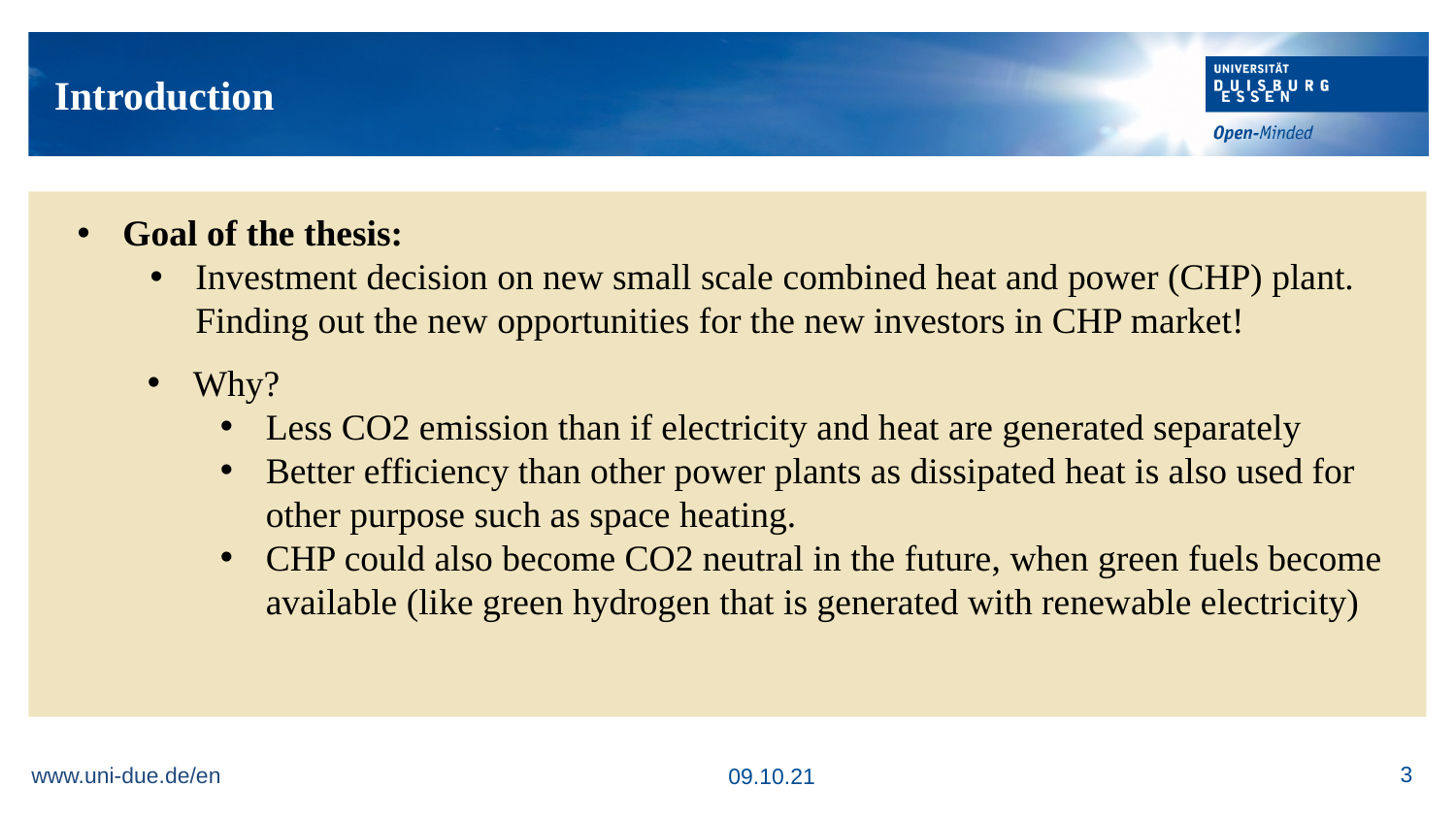

Introduction

Goal of the thesis:
Investment decision on new small scale combined heat and power (CHP) plant. Finding out the new opportunities for the new investors in CHP market!
Why?
Less CO2 emission than if electricity and heat are generated separately
Better efficiency than other power plants as dissipated heat is also used for other purpose such as space heating.
CHP could also become CO2 neutral in the future, when green fuels become available (like green hydrogen that is generated with renewable electricity)